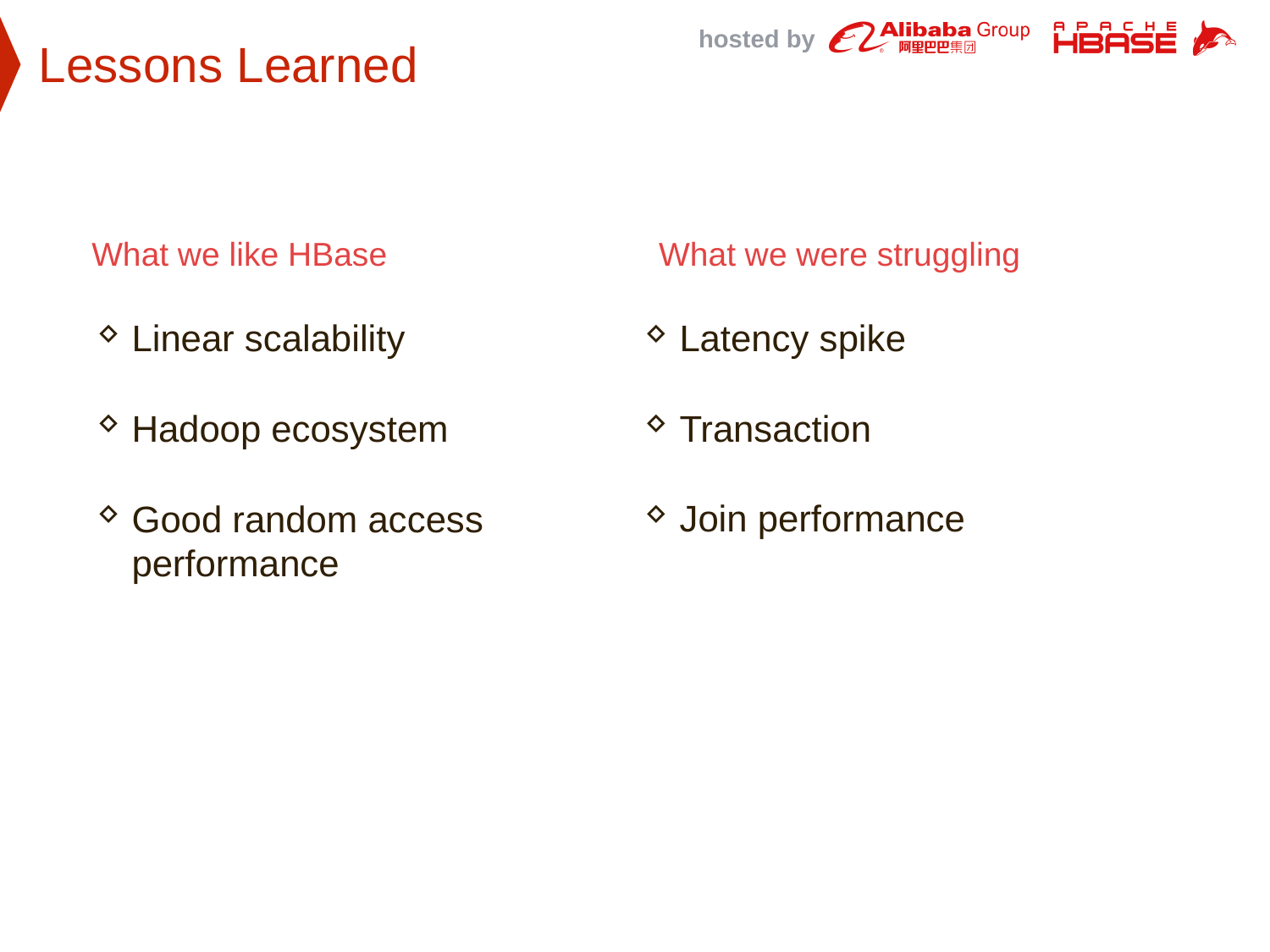

Lessons Learned

What we were struggling
What we like HBase
Linear scalability
Hadoop ecosystem
Good random access performance

Latency spike
Transaction
Join performance